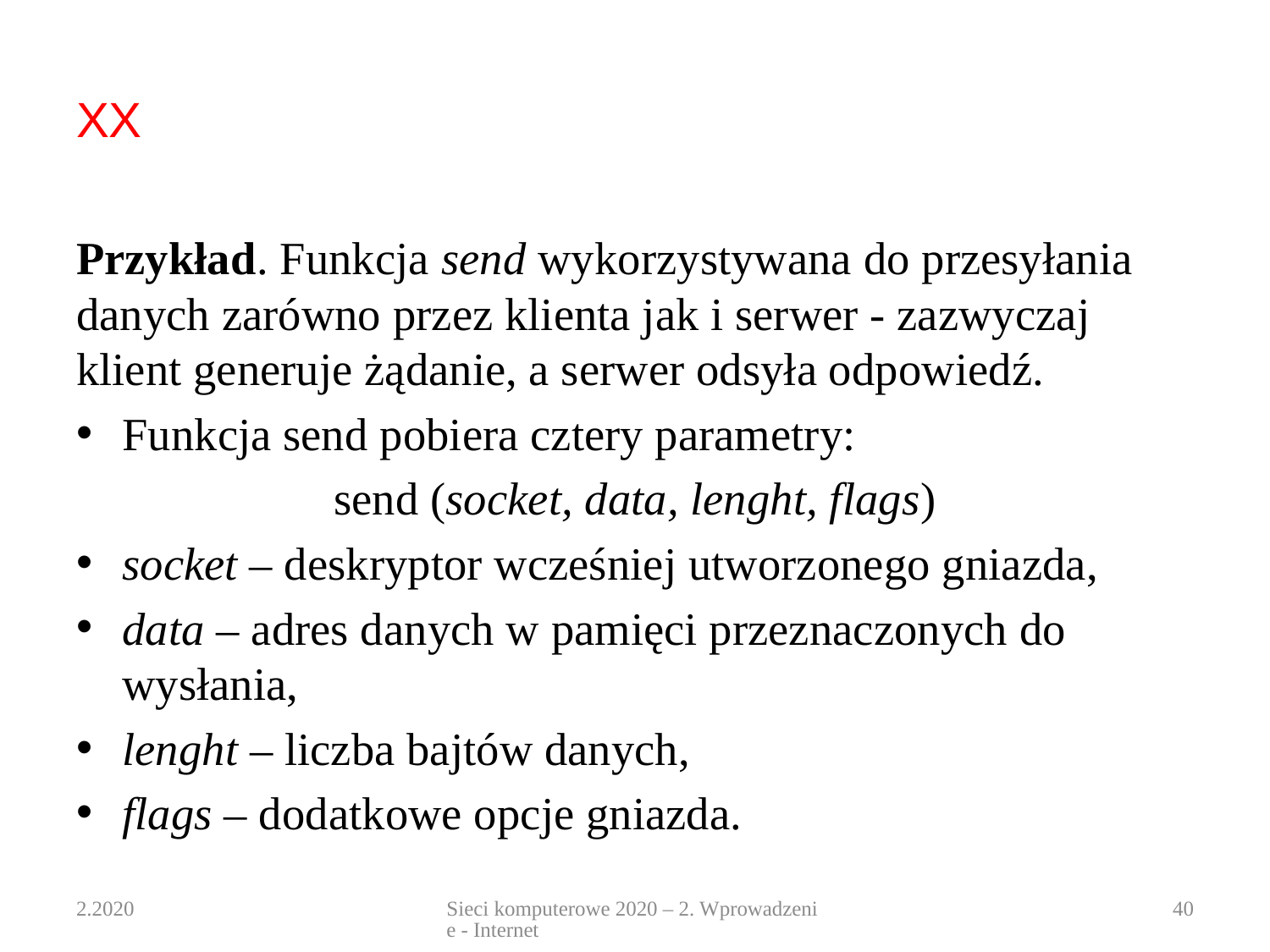

# XX
Przykład. Funkcja send wykorzystywana do przesyłania danych zarówno przez klienta jak i serwer - zazwyczaj klient generuje żądanie, a serwer odsyła odpowiedź.
Funkcja send pobiera cztery parametry:
send (socket, data, lenght, flags)
socket – deskryptor wcześniej utworzonego gniazda,
data – adres danych w pamięci przeznaczonych do wysłania,
lenght – liczba bajtów danych,
flags – dodatkowe opcje gniazda.

2.2020
Sieci komputerowe 2020 – 2. Wprowadzenie - Internet
40